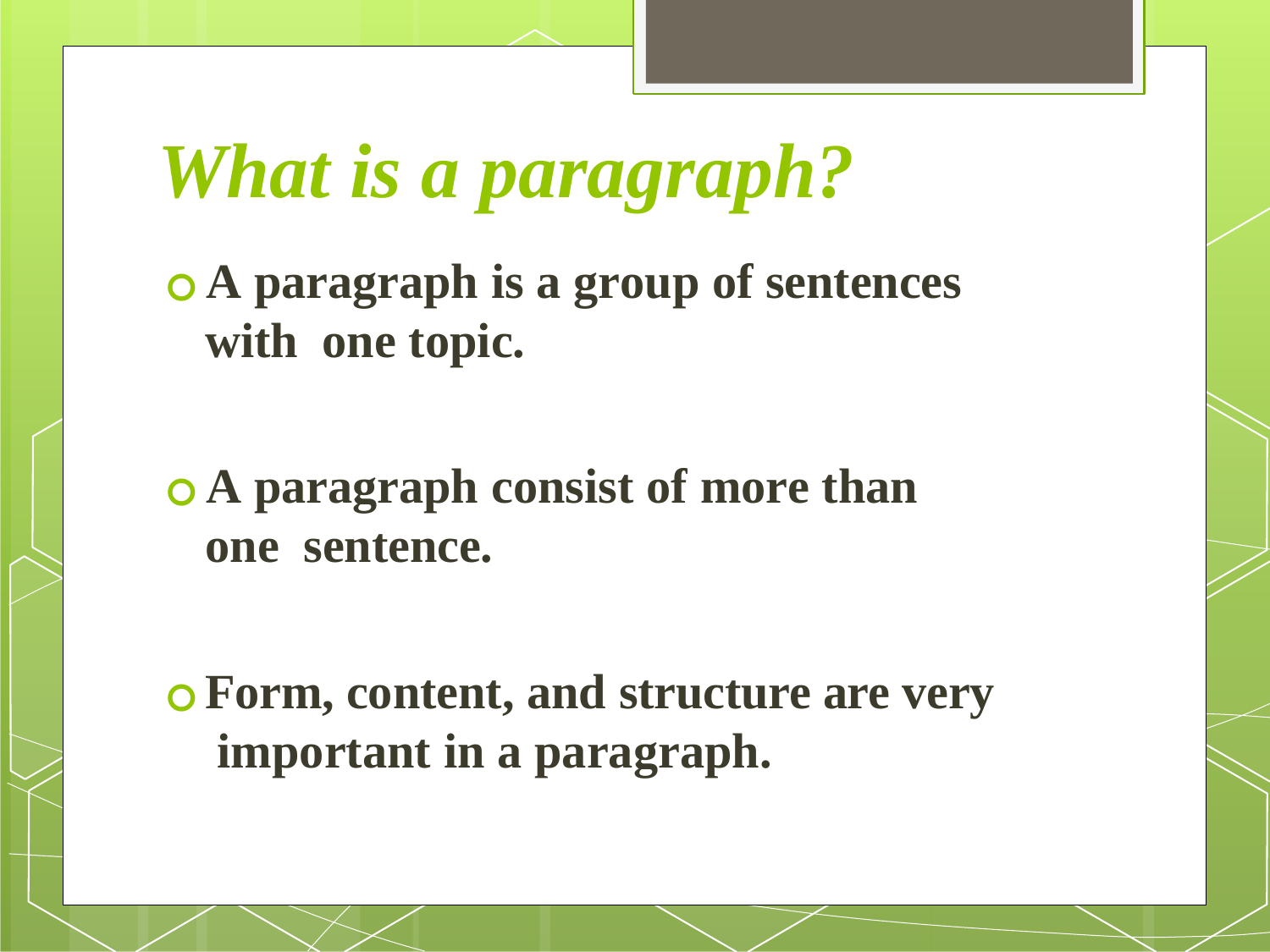

# What is a paragraph?
🞇 A paragraph is a group of sentences with  one topic.

🞇 A paragraph consist of more than one  sentence.

🞇 Form, content, and structure are very  important in a paragraph.